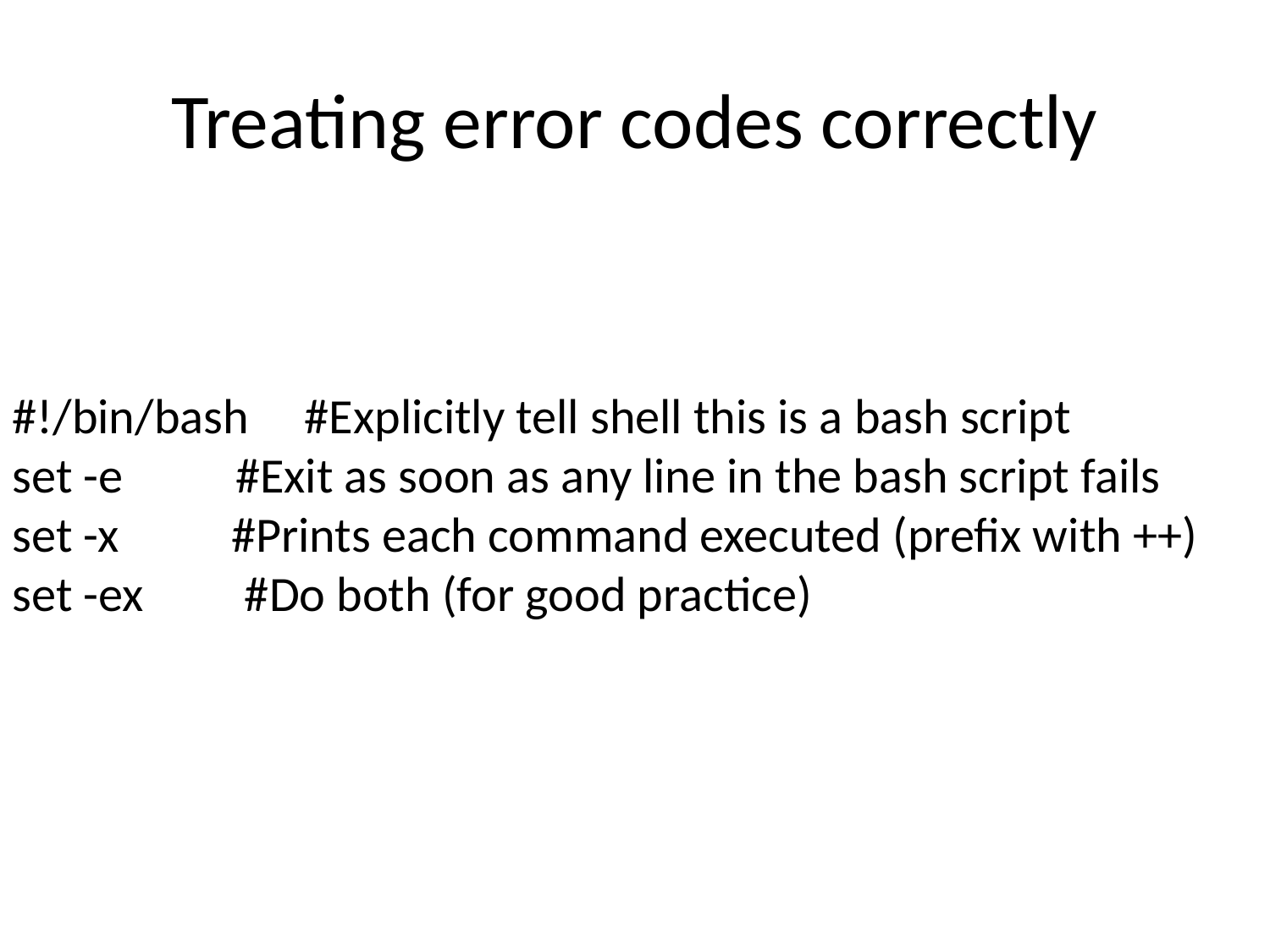

# Treating error codes correctly
#!/bin/bash     #Explicitly tell shell this is a bash script
set -e          #Exit as soon as any line in the bash script fails
set -x          #Prints each command executed (prefix with ++)
set -ex         #Do both (for good practice)